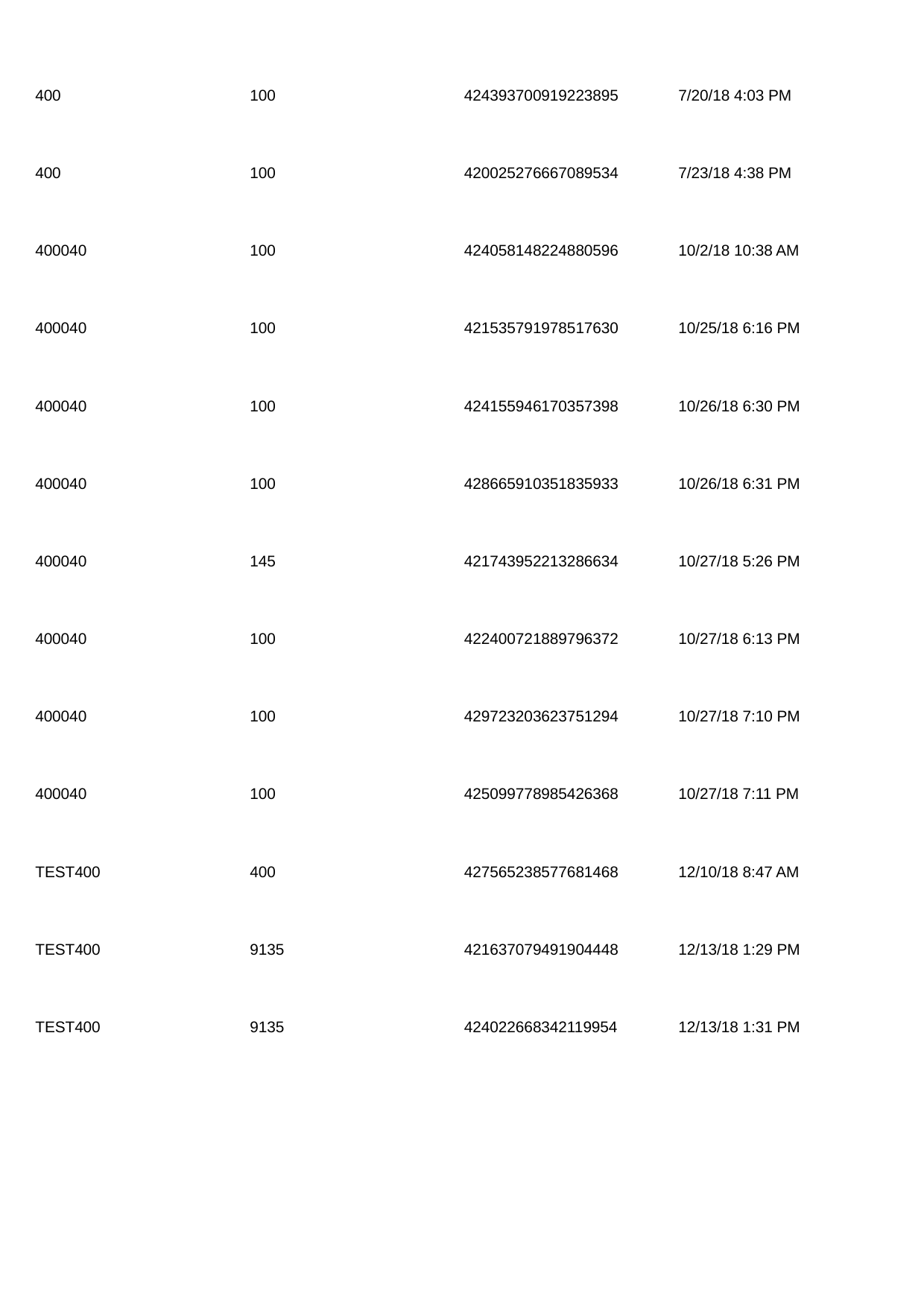

400
100
424393700919223895
7/20/18 4:03 PM
 400
100
420025276667089534
7/23/18 4:38 PM
 400040
100
424058148224880596
10/2/18 10:38 AM
 400040
100
421535791978517630
10/25/18 6:16 PM
 400040
100
424155946170357398
10/26/18 6:30 PM
 400040
100
428665910351835933
10/26/18 6:31 PM
 400040
145
421743952213286634
10/27/18 5:26 PM
 400040
100
422400721889796372
10/27/18 6:13 PM
 400040
100
429723203623751294
10/27/18 7:10 PM
 400040
100
425099778985426368
10/27/18 7:11 PM
 TEST400
400
427565238577681468
12/10/18 8:47 AM
 TEST400
9135
421637079491904448
12/13/18 1:29 PM
 TEST400
9135
424022668342119954
12/13/18 1:31 PM